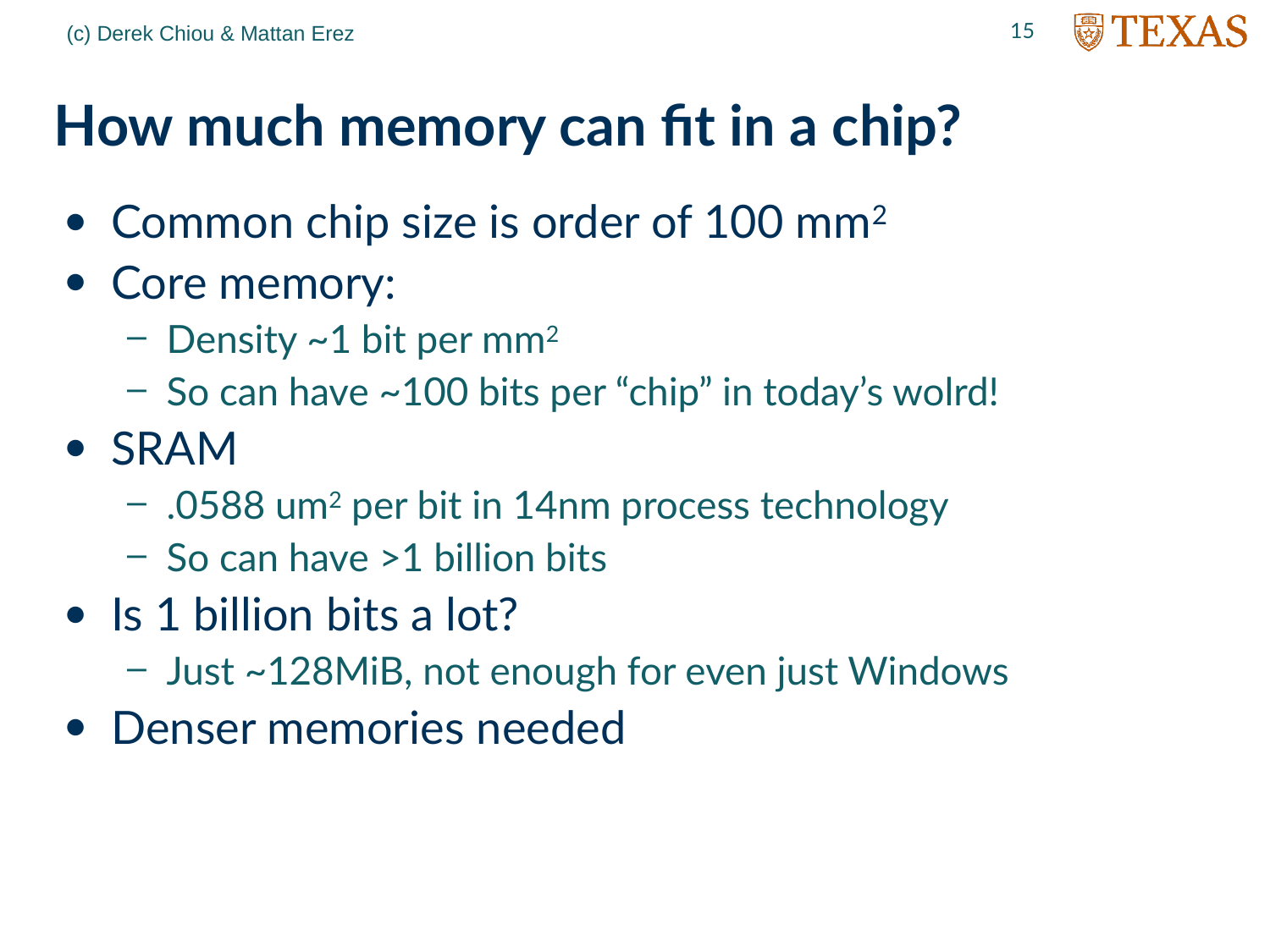

15
(c) Derek Chiou & Mattan Erez
# How much memory can fit in a chip?
Common chip size is order of 100 mm2
Core memory:
Density ~1 bit per mm2
So can have ~100 bits per “chip” in today’s wolrd!
SRAM
.0588 um2 per bit in 14nm process technology
So can have >1 billion bits
Is 1 billion bits a lot?
Just ~128MiB, not enough for even just Windows
Denser memories needed